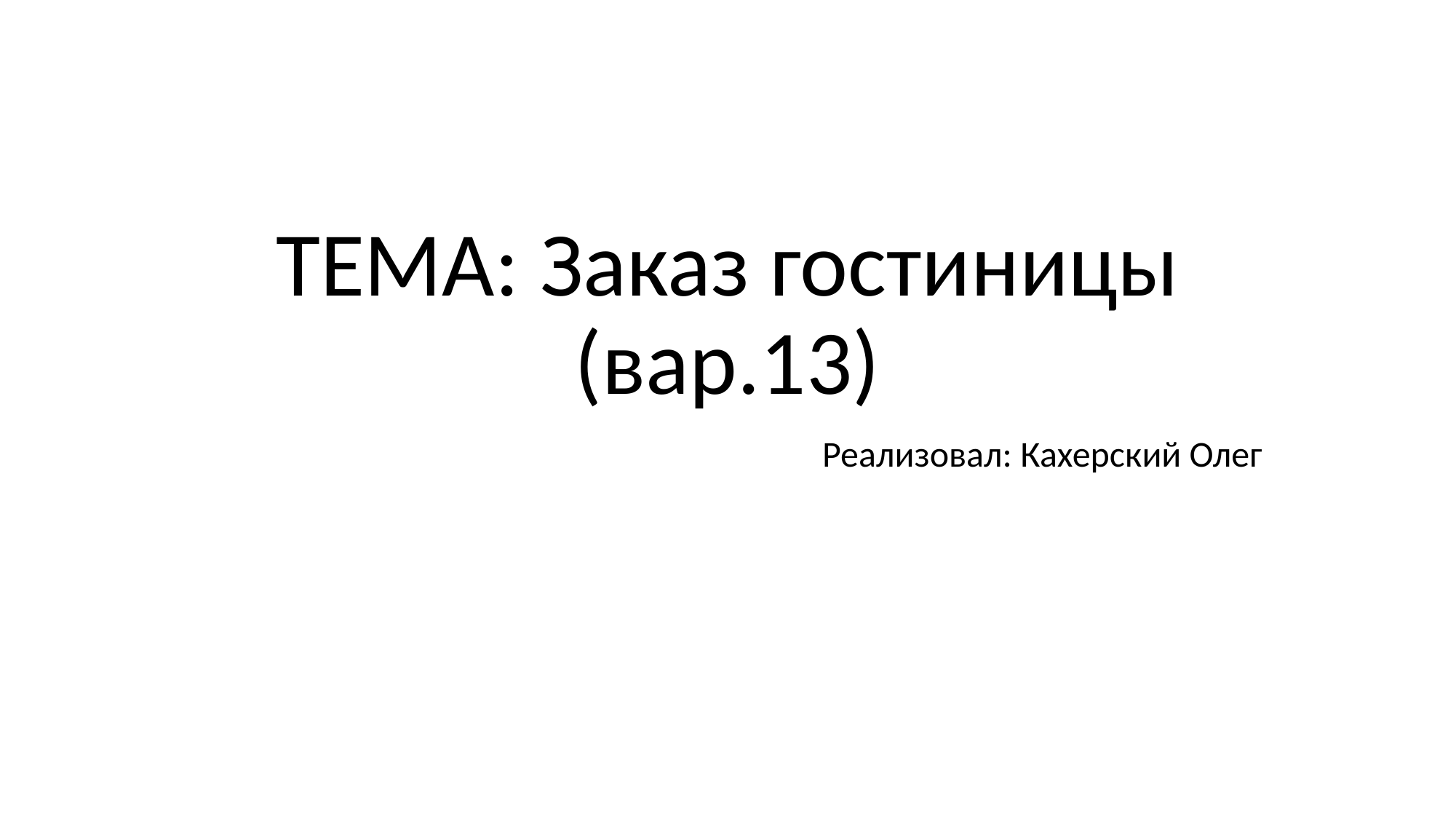

# ТЕМА: Заказ гостиницы (вар.13)
Реализовал: Кахерский Олег